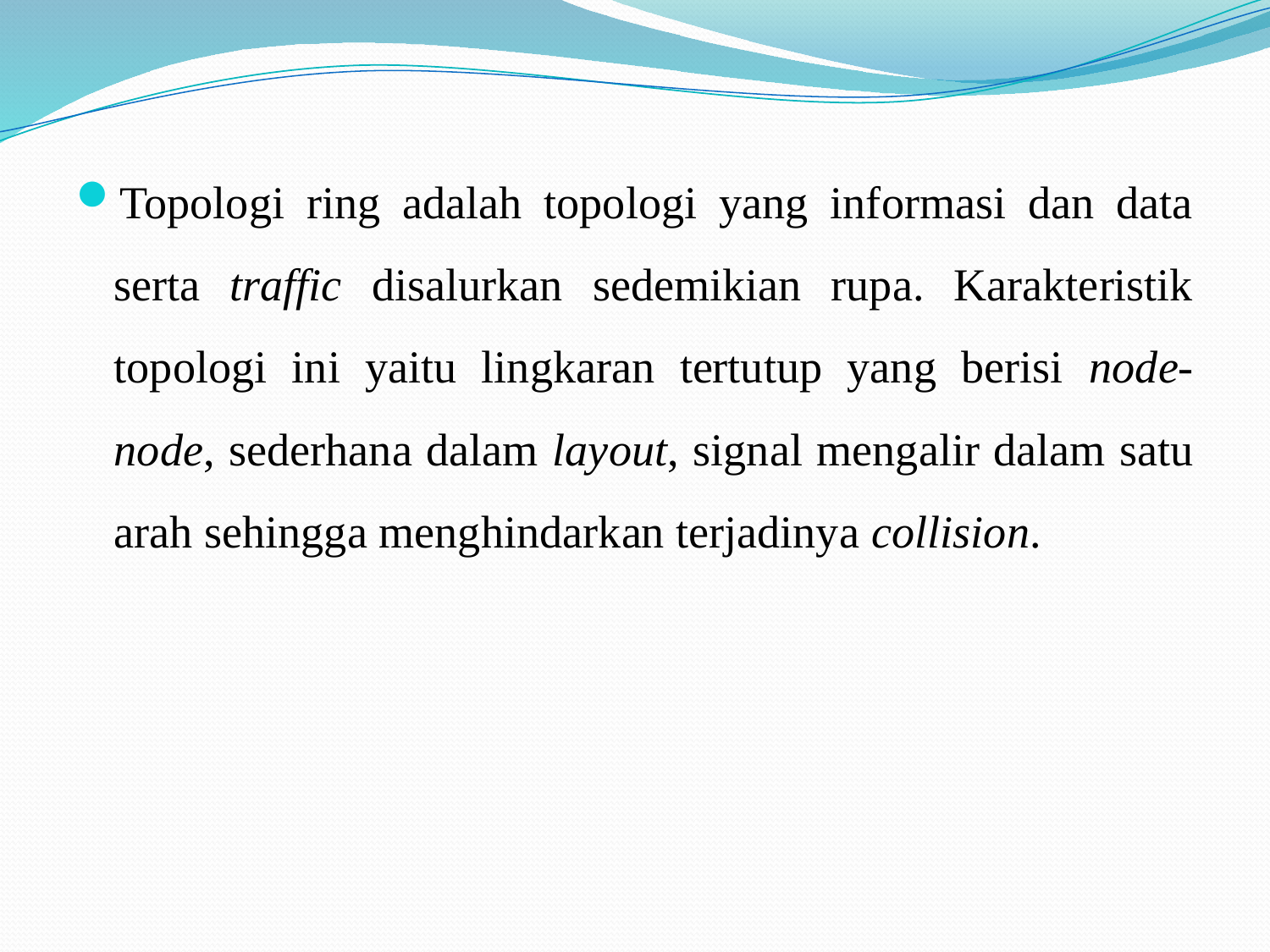

Topologi ring adalah topologi yang informasi dan data serta traffic disalurkan sedemikian rupa. Karakteristik topologi ini yaitu lingkaran tertutup yang berisi node-node, sederhana dalam layout, signal mengalir dalam satu arah sehingga menghindarkan terjadinya collision.